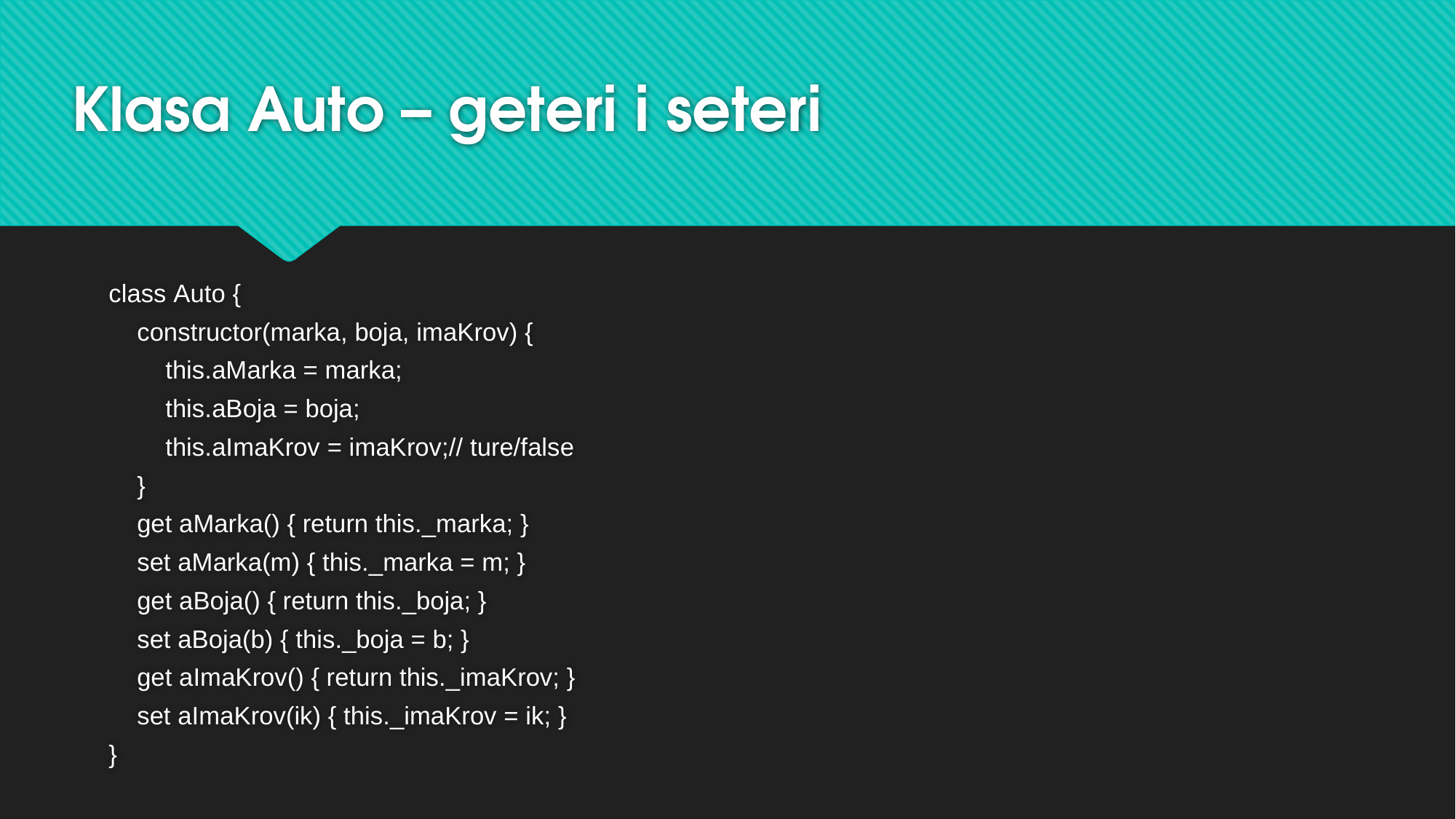

# Klasa Auto – geteri i seteri
class Auto {
    constructor(marka, boja, imaKrov) {
        this.aMarka = marka;
        this.aBoja = boja;
        this.aImaKrov = imaKrov;// ture/false
    }
    get aMarka() { return this._marka; }
    set aMarka(m) { this._marka = m; }
    get aBoja() { return this._boja; }
    set aBoja(b) { this._boja = b; }
    get aImaKrov() { return this._imaKrov; }
    set aImaKrov(ik) { this._imaKrov = ik; }
}